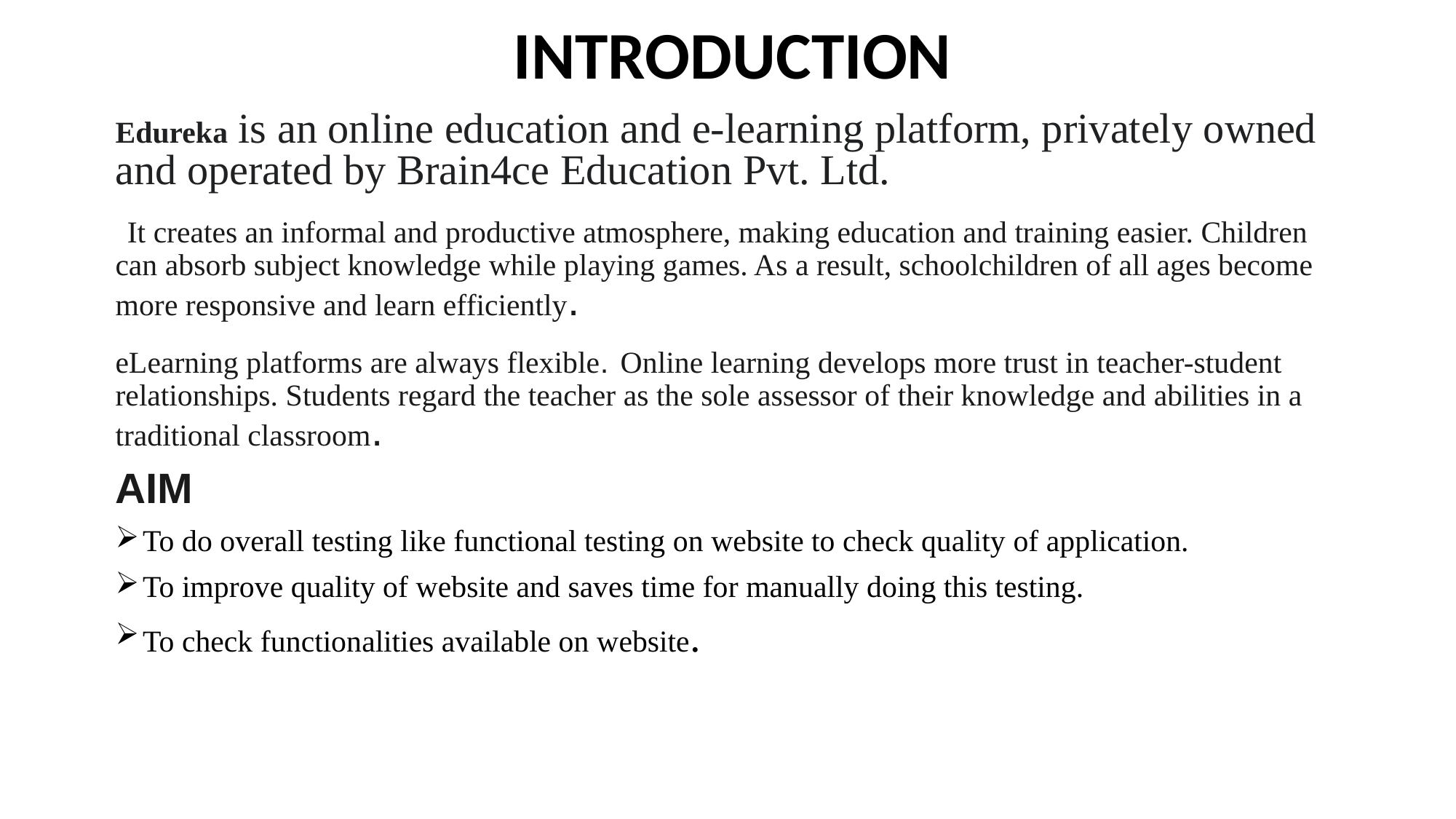

# INTRODUCTION
Edureka is an online education and e-learning platform, privately owned and operated by Brain4ce Education Pvt. Ltd.
 It creates an informal and productive atmosphere, making education and training easier. Children can absorb subject knowledge while playing games. As a result, schoolchildren of all ages become more responsive and learn efficiently.
eLearning platforms are always flexible. Online learning develops more trust in teacher-student relationships. Students regard the teacher as the sole assessor of their knowledge and abilities in a traditional classroom.
AIM
To do overall testing like functional testing on website to check quality of application.
To improve quality of website and saves time for manually doing this testing.
To check functionalities available on website.